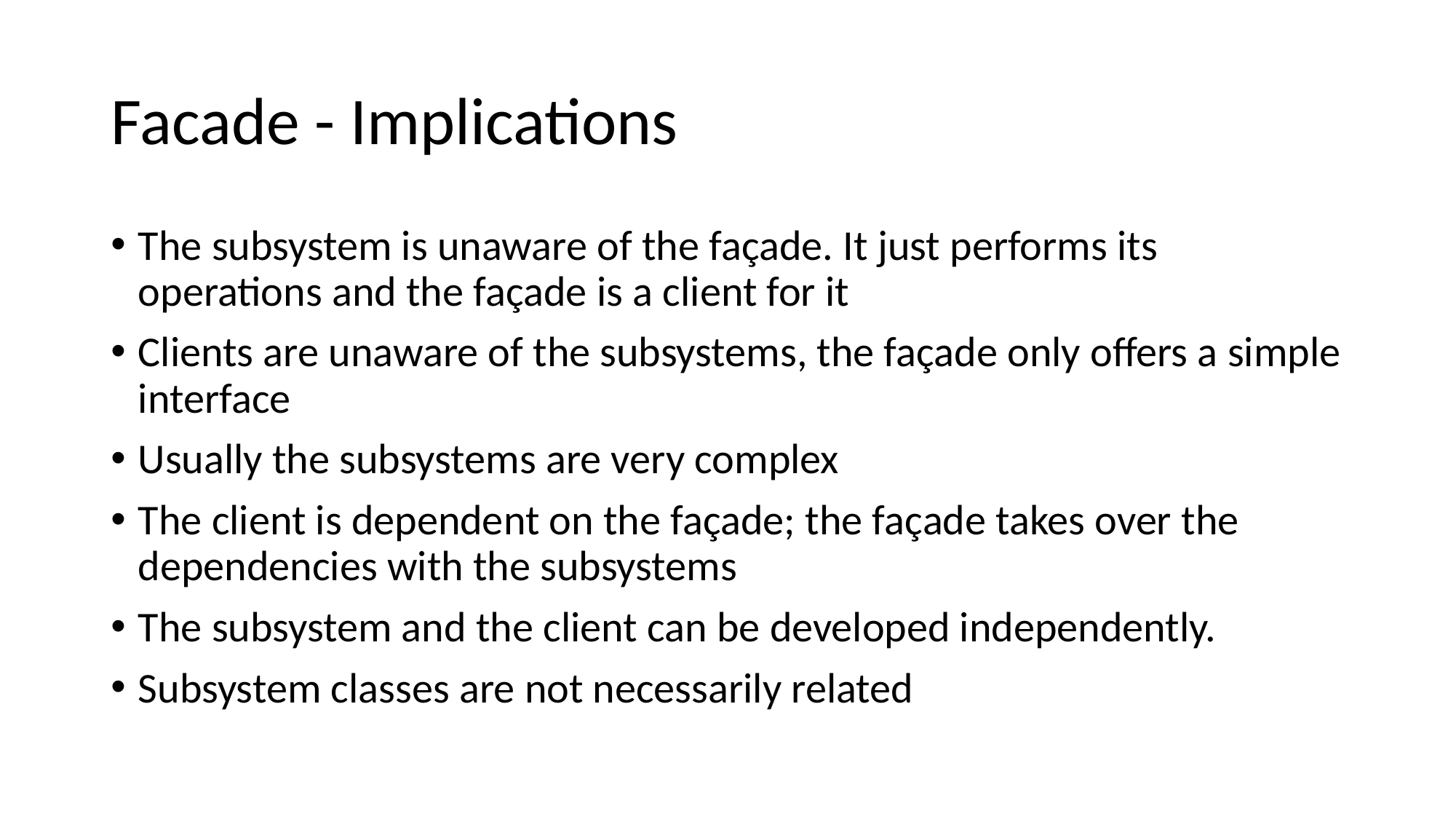

# Facade - Implications
The subsystem is unaware of the façade. It just performs its operations and the façade is a client for it
Clients are unaware of the subsystems, the façade only offers a simple interface
Usually the subsystems are very complex
The client is dependent on the façade; the façade takes over the dependencies with the subsystems
The subsystem and the client can be developed independently.
Subsystem classes are not necessarily related